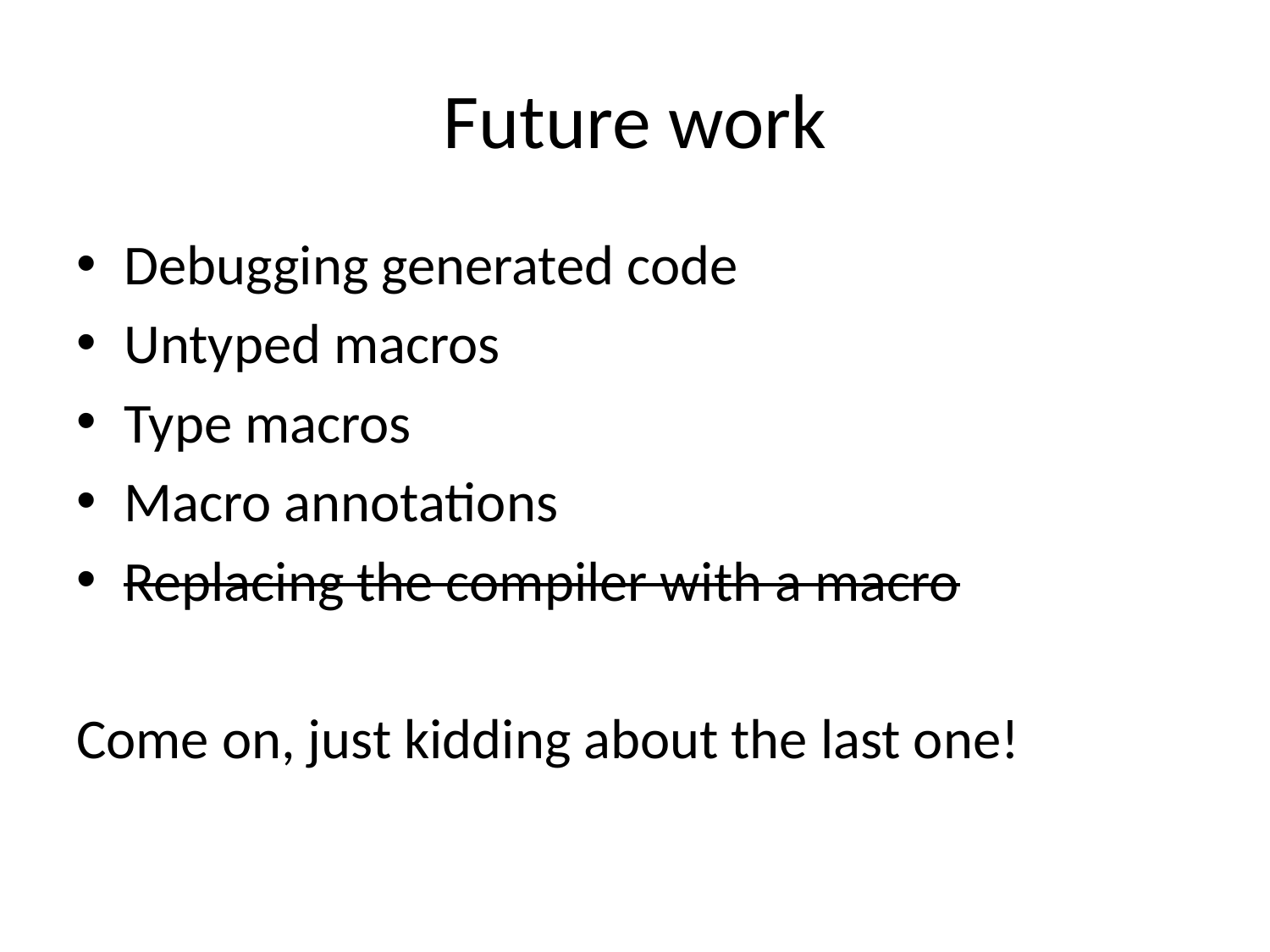

# Future work
Debugging generated code
Untyped macros
Type macros
Macro annotations
Replacing the compiler with a macro

Come on, just kidding about the last one!